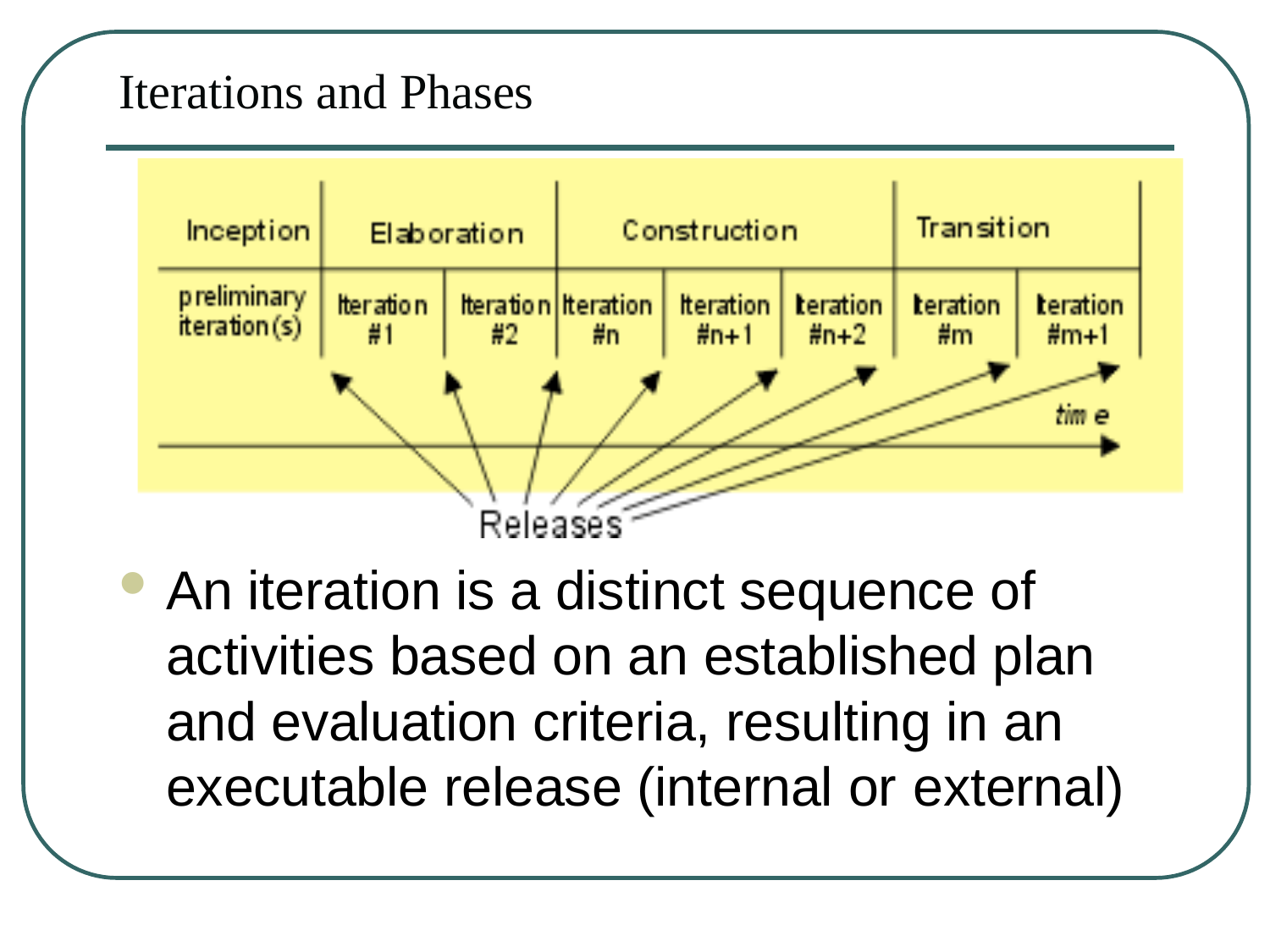

# Iterations and Phases

An iteration is a distinct sequence of  activities based on an established plan  and evaluation criteria, resulting in an  executable release (internal or external)